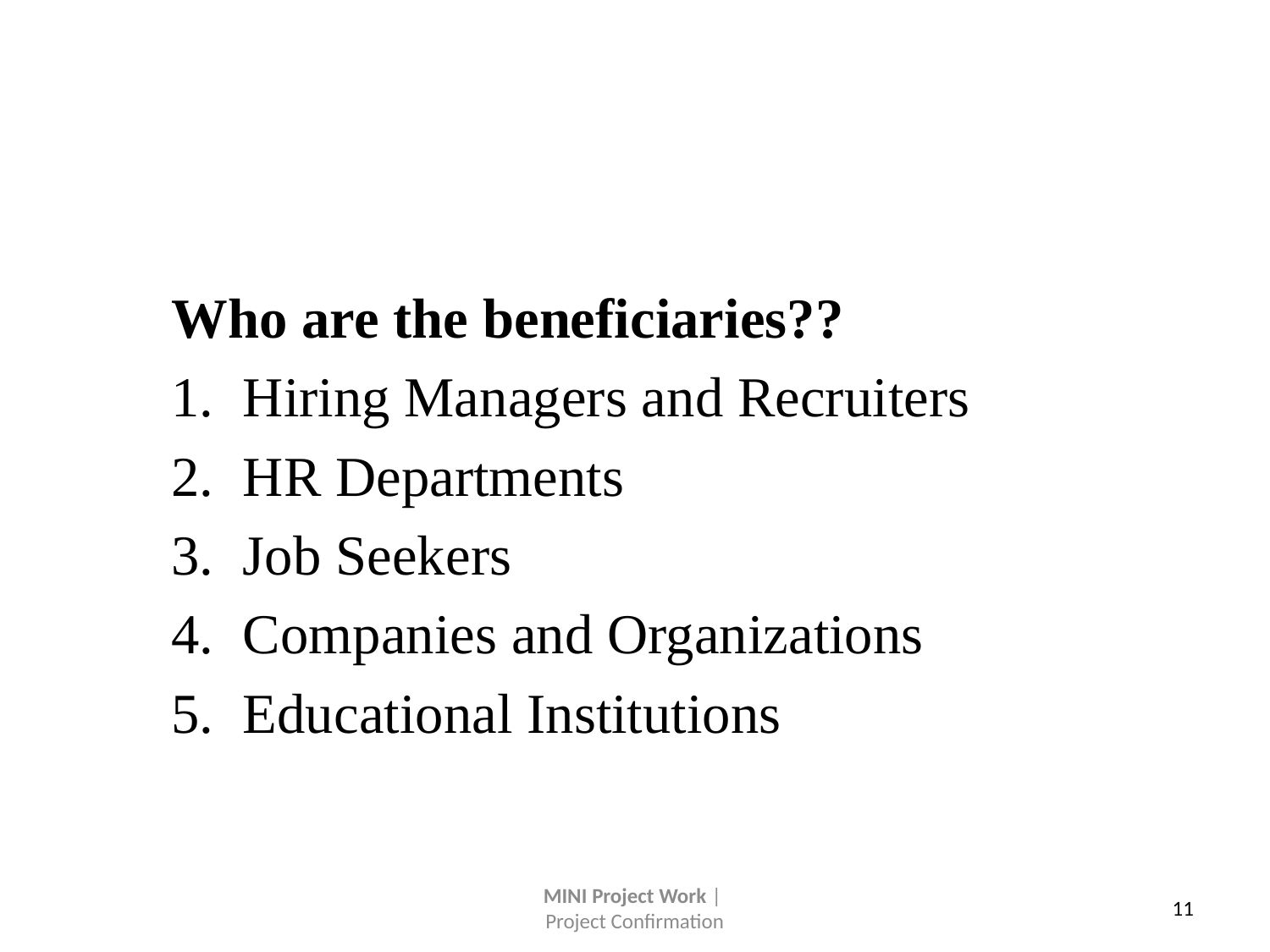

Who are the beneficiaries??
Hiring Managers and Recruiters
HR Departments
Job Seekers
Companies and Organizations
Educational Institutions
MINI Project Work |
Project Confirmation
11